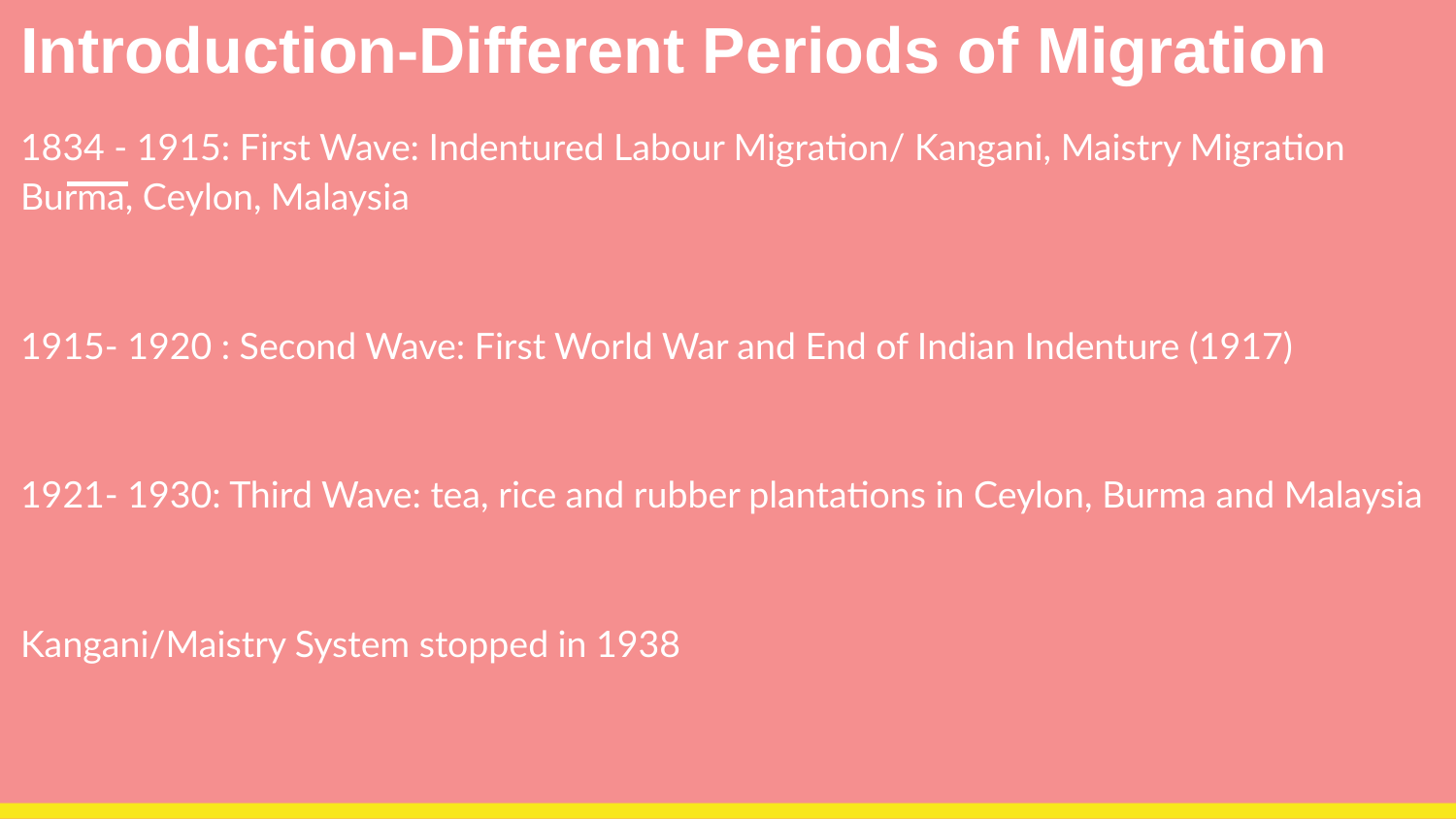

# Introduction-Different Periods of Migration
1834 - 1915: First Wave: Indentured Labour Migration/ Kangani, Maistry Migration Burma, Ceylon, Malaysia

1915- 1920 : Second Wave: First World War and End of Indian Indenture (1917)

1921- 1930: Third Wave: tea, rice and rubber plantations in Ceylon, Burma and Malaysia

Kangani/Maistry System stopped in 1938